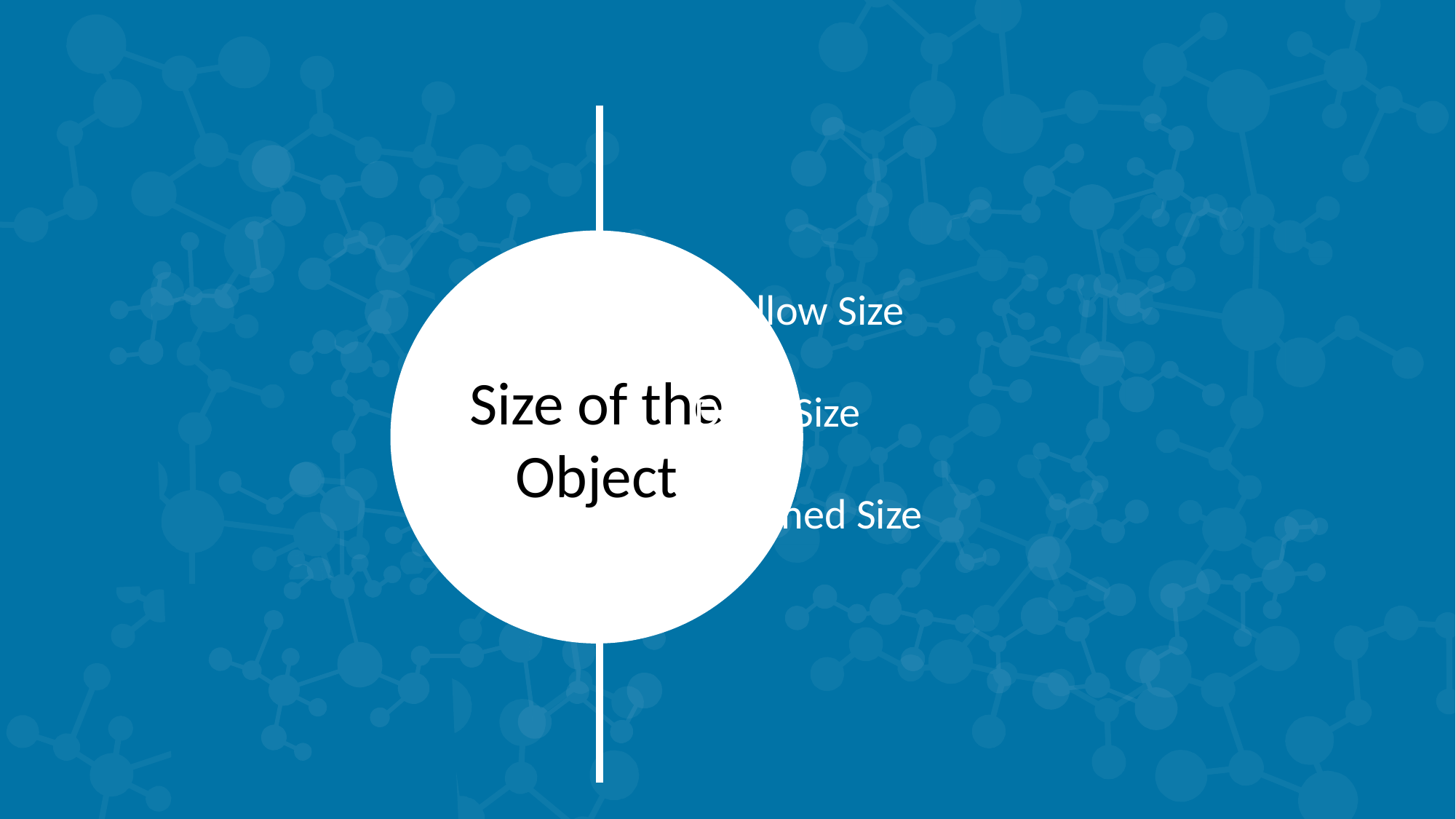

Size of the Object
Shallow Size

Deep Size

Retained Size